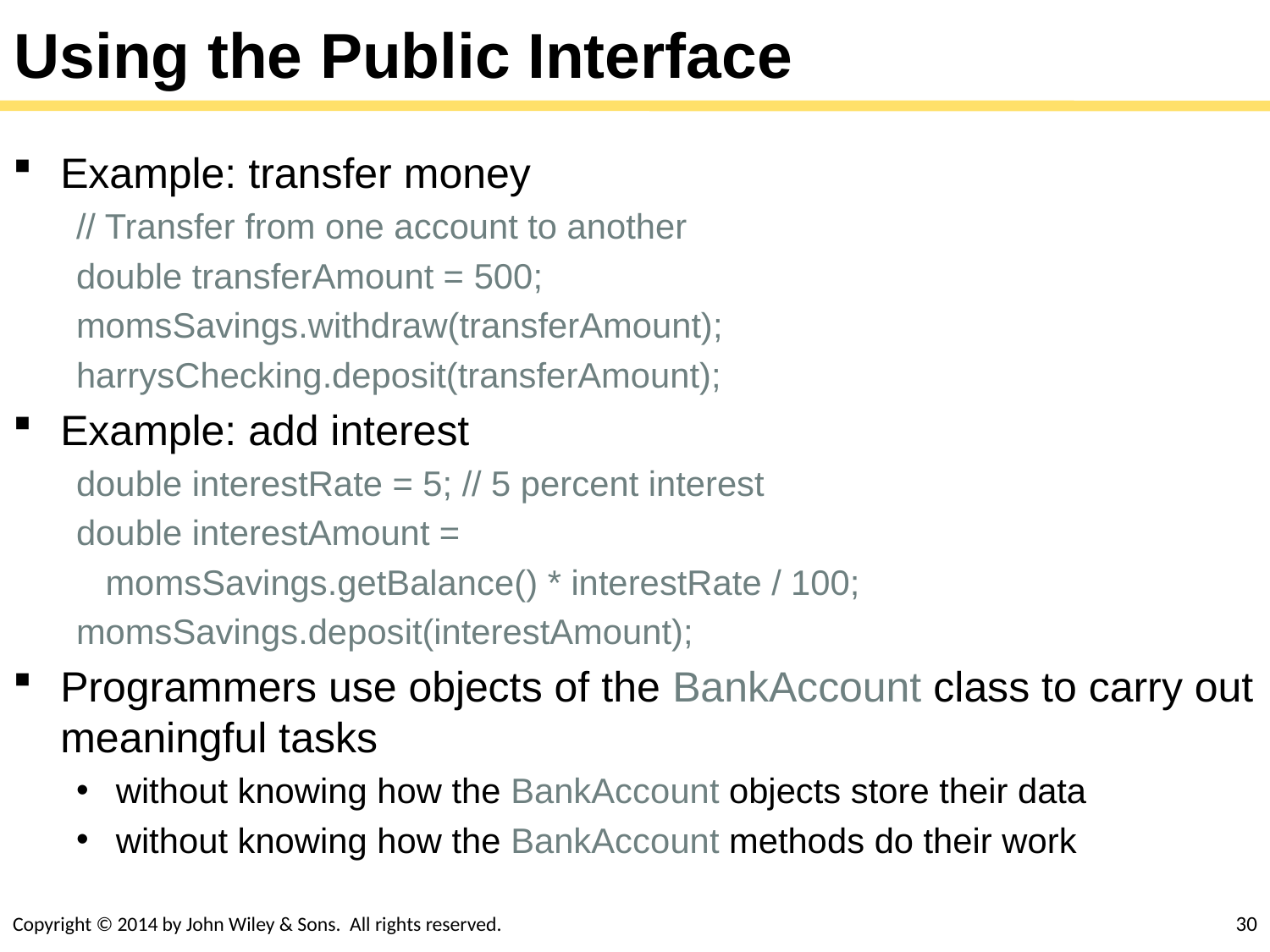

# Using the Public Interface
Example: transfer money
// Transfer from one account to another
double transferAmount = 500;
momsSavings.withdraw(transferAmount);
harrysChecking.deposit(transferAmount);
Example: add interest
double interestRate = 5; // 5 percent interest
double interestAmount =
   momsSavings.getBalance() * interestRate / 100;
momsSavings.deposit(interestAmount);
Programmers use objects of the BankAccount class to carry out meaningful tasks
without knowing how the BankAccount objects store their data
without knowing how the BankAccount methods do their work